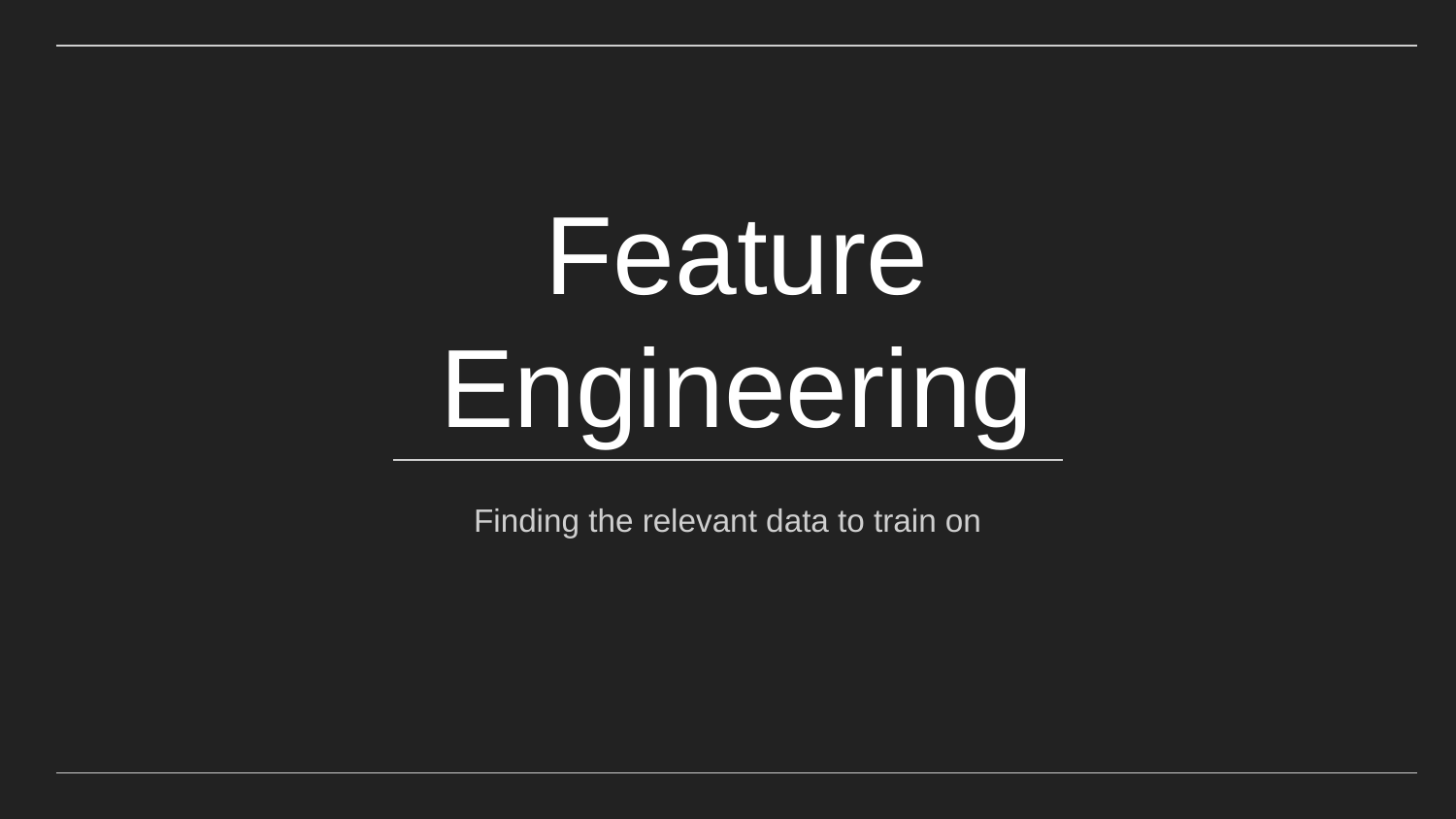

# Feature Engineering

Finding the relevant data to train on